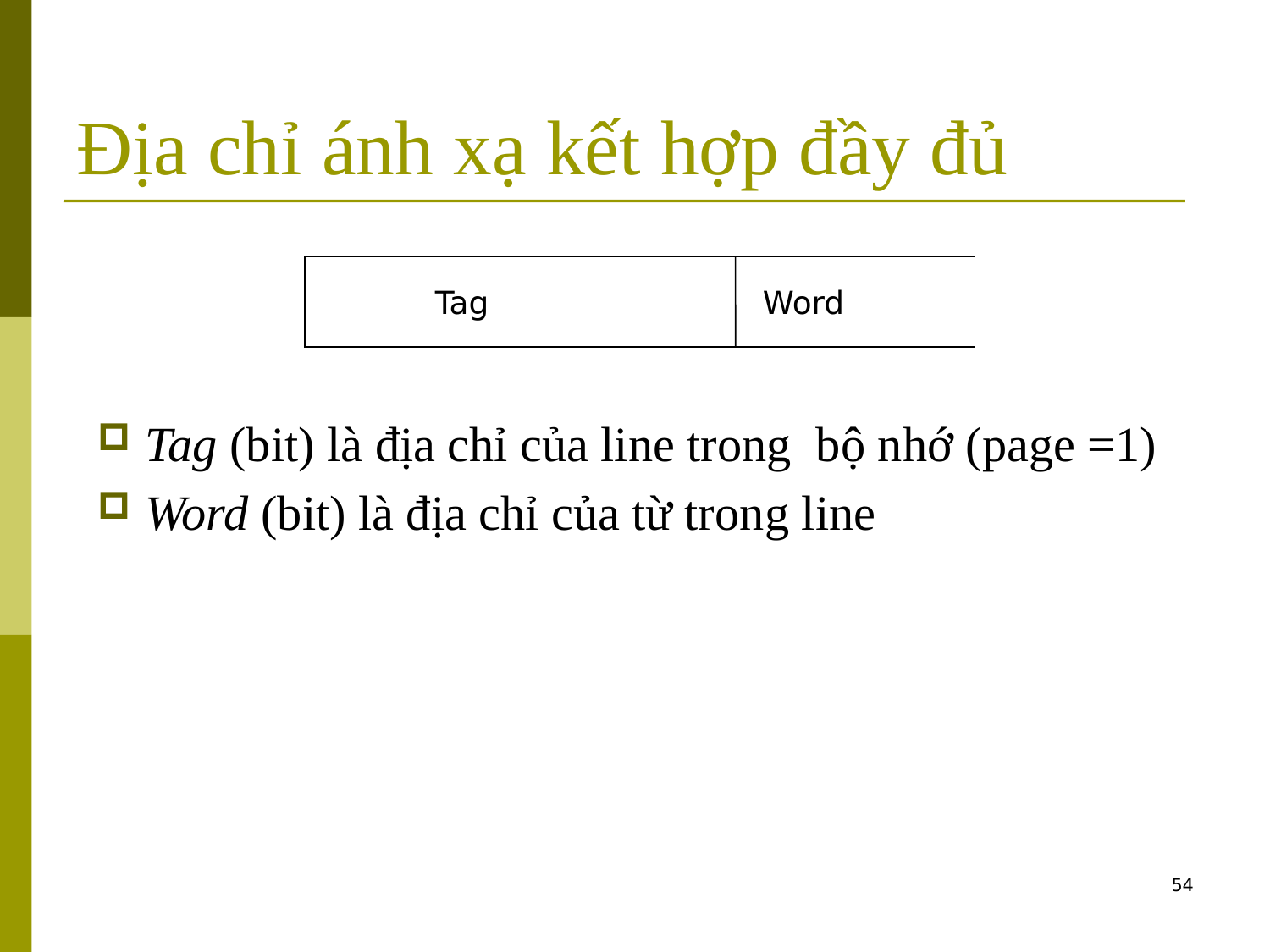

# Địa chỉ ánh xạ kết hợp đầy đủ

Tag (bit) là địa chỉ của line trong  bộ nhớ (page =1)
Word (bit) là địa chỉ của từ trong line

Tag                           Word
54